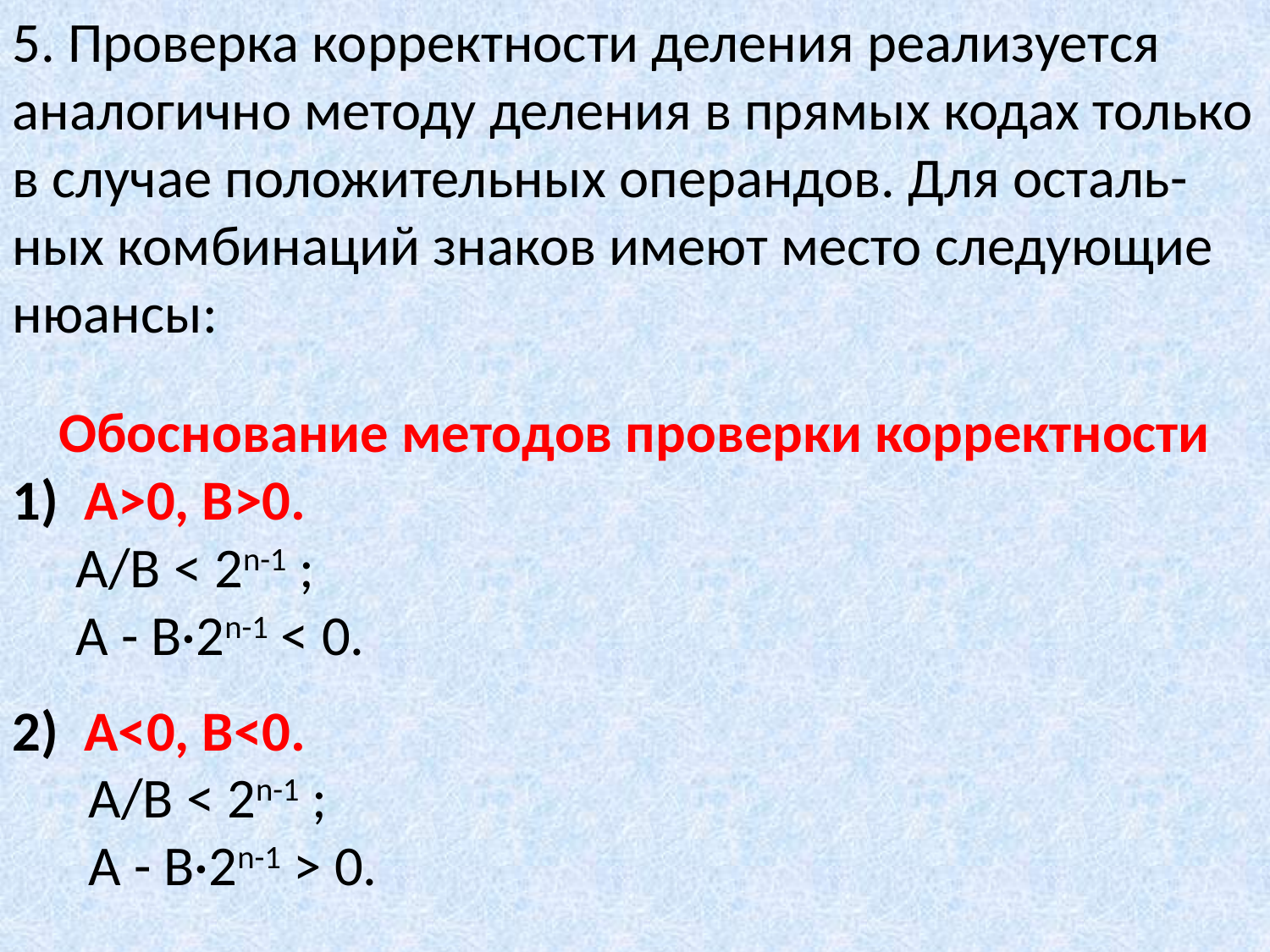

5. Проверка корректности деления реализуется аналогично методу деления в прямых кодах только в случае положительных операндов. Для осталь-ных комбинаций знаков имеют место следующие нюансы:
Обоснование методов проверки корректности
1)  А>0, B>0.
     A/B < 2n-1 ;
     A - B·2n-1 < 0.
2)  А<0, B<0.
      A/B < 2n-1 ;
      A - B·2n-1 > 0.